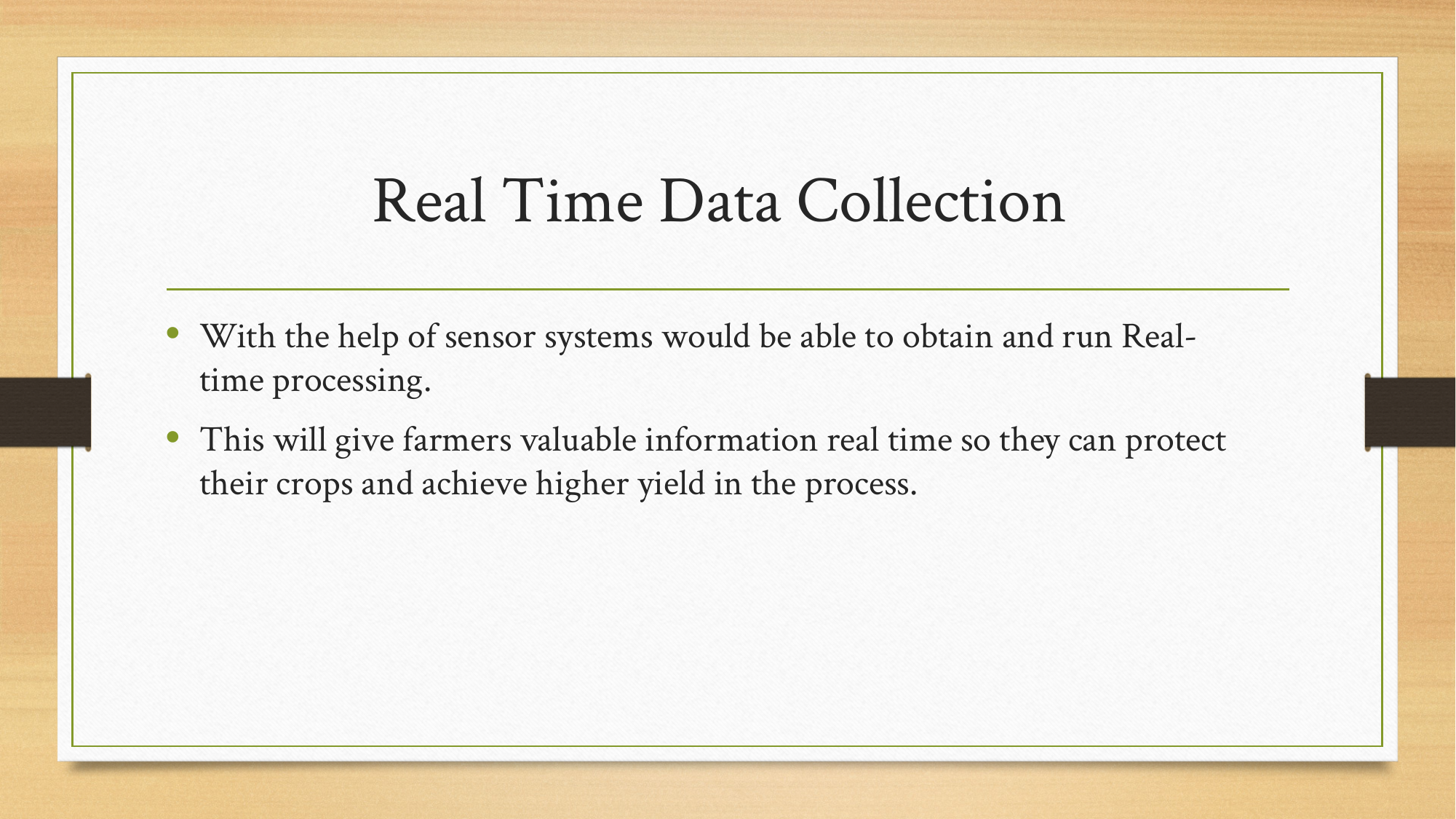

# Real Time Data Collection
With the help of sensor systems would be able to obtain and run Real-time processing.
This will give farmers valuable information real time so they can protect their crops and achieve higher yield in the process.